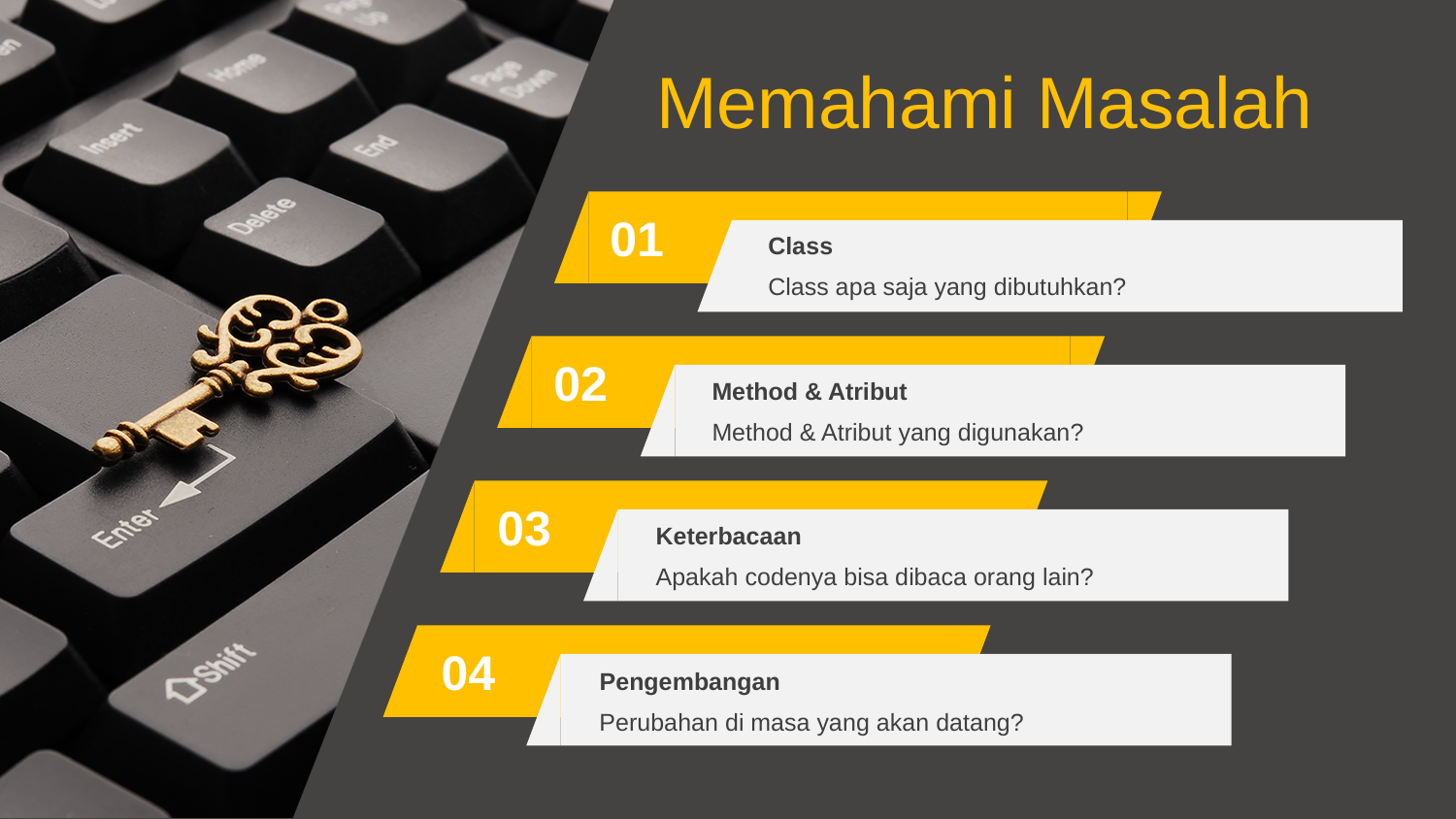

Memahami Masalah

01
Class
Class apa saja yang dibutuhkan?

02
Method & Atribut
Method & Atribut yang digunakan?

03
Keterbacaan
Apakah codenya bisa dibaca orang lain?

04
Pengembangan
Perubahan di masa yang akan datang?